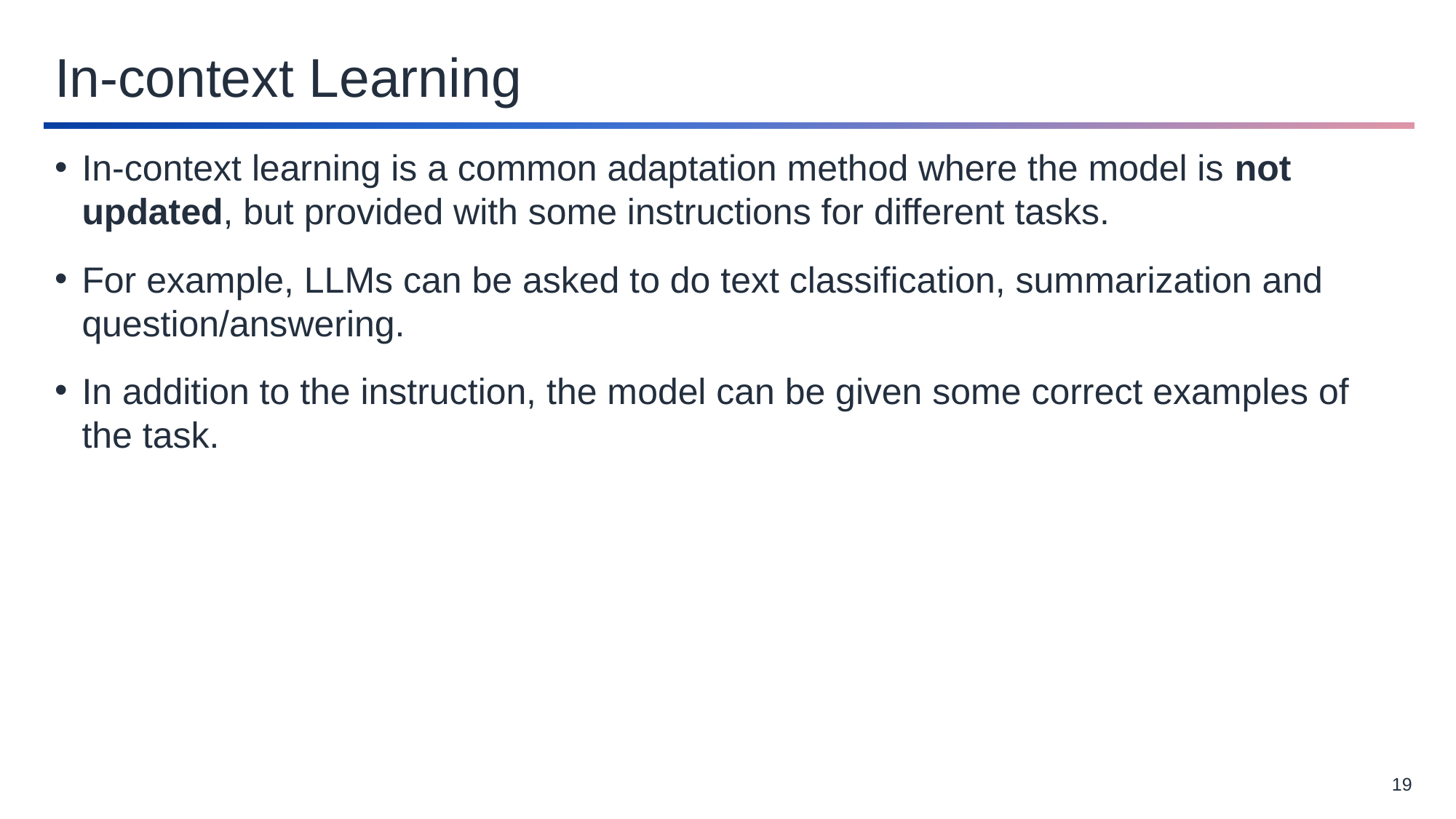

# In-context Learning
In-context learning is a common adaptation method where the model is not updated, but provided with some instructions for different tasks.
For example, LLMs can be asked to do text classification, summarization and question/answering.
In addition to the instruction, the model can be given some correct examples of the task.

19